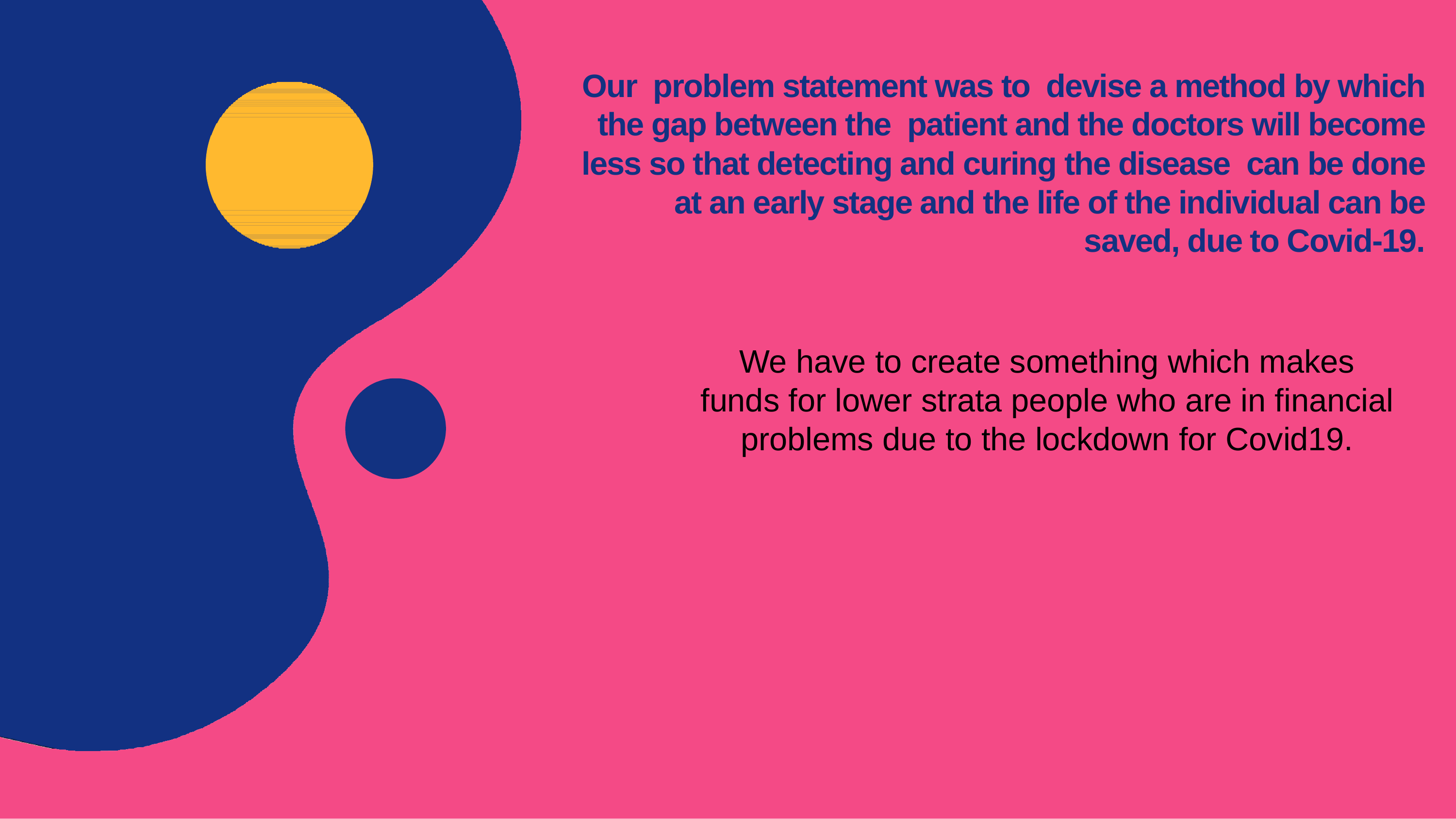

# Our  problem statement was to  devise a method by which the gap between the  patient and the doctors will become less so that detecting and curing the disease  can be done at an early stage and the life of the individual can be saved, due to Covid-19.

We have to create something which makes funds for lower strata people who are in financial problems due to the lockdown for Covid19.